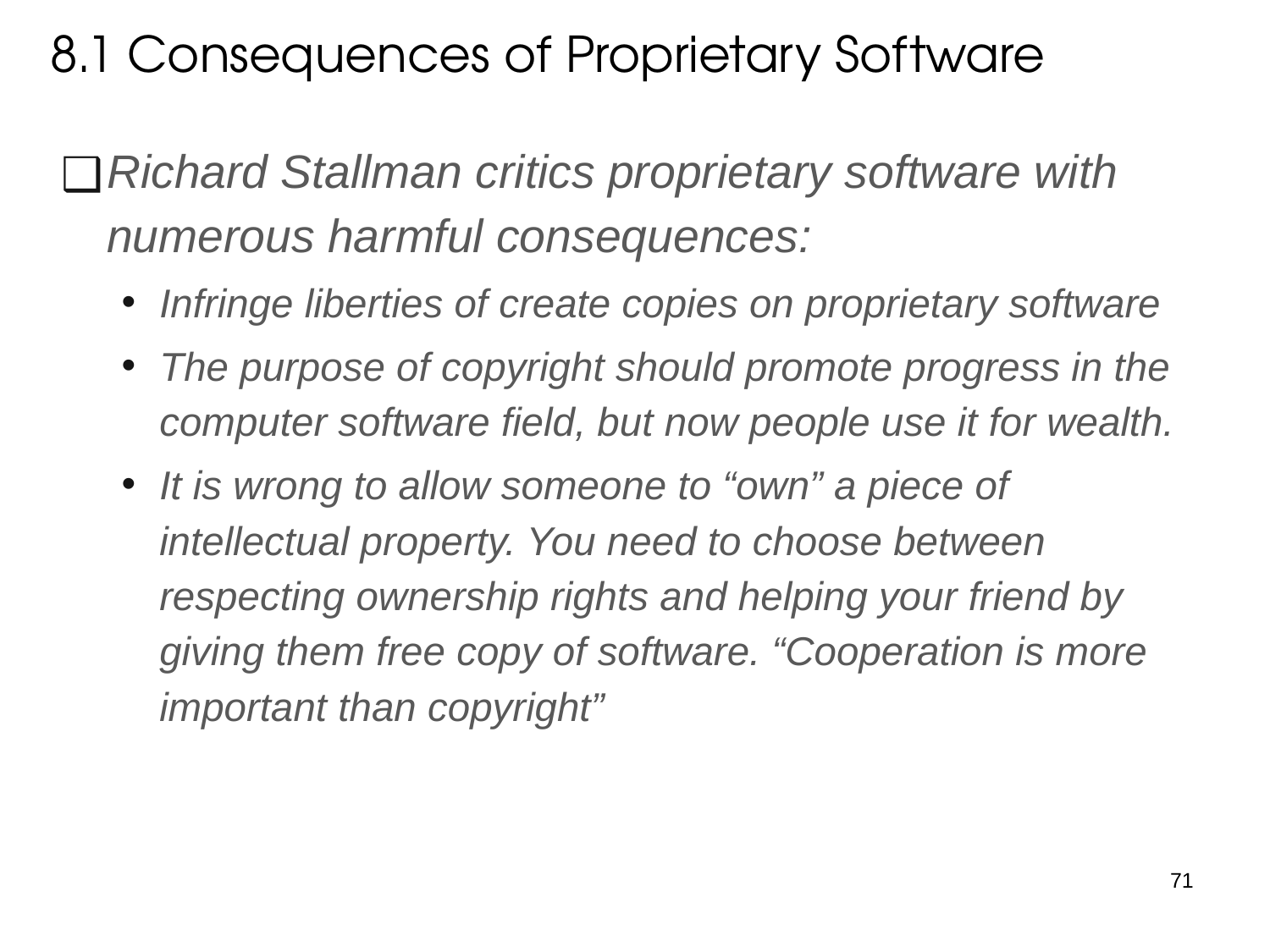

# 8.1 Consequences of Proprietary Software
Richard Stallman critics proprietary software with numerous harmful consequences:
Infringe liberties of create copies on proprietary software
The purpose of copyright should promote progress in the computer software field, but now people use it for wealth.
It is wrong to allow someone to “own” a piece of intellectual property. You need to choose between respecting ownership rights and helping your friend by giving them free copy of software. “Cooperation is more important than copyright”
71